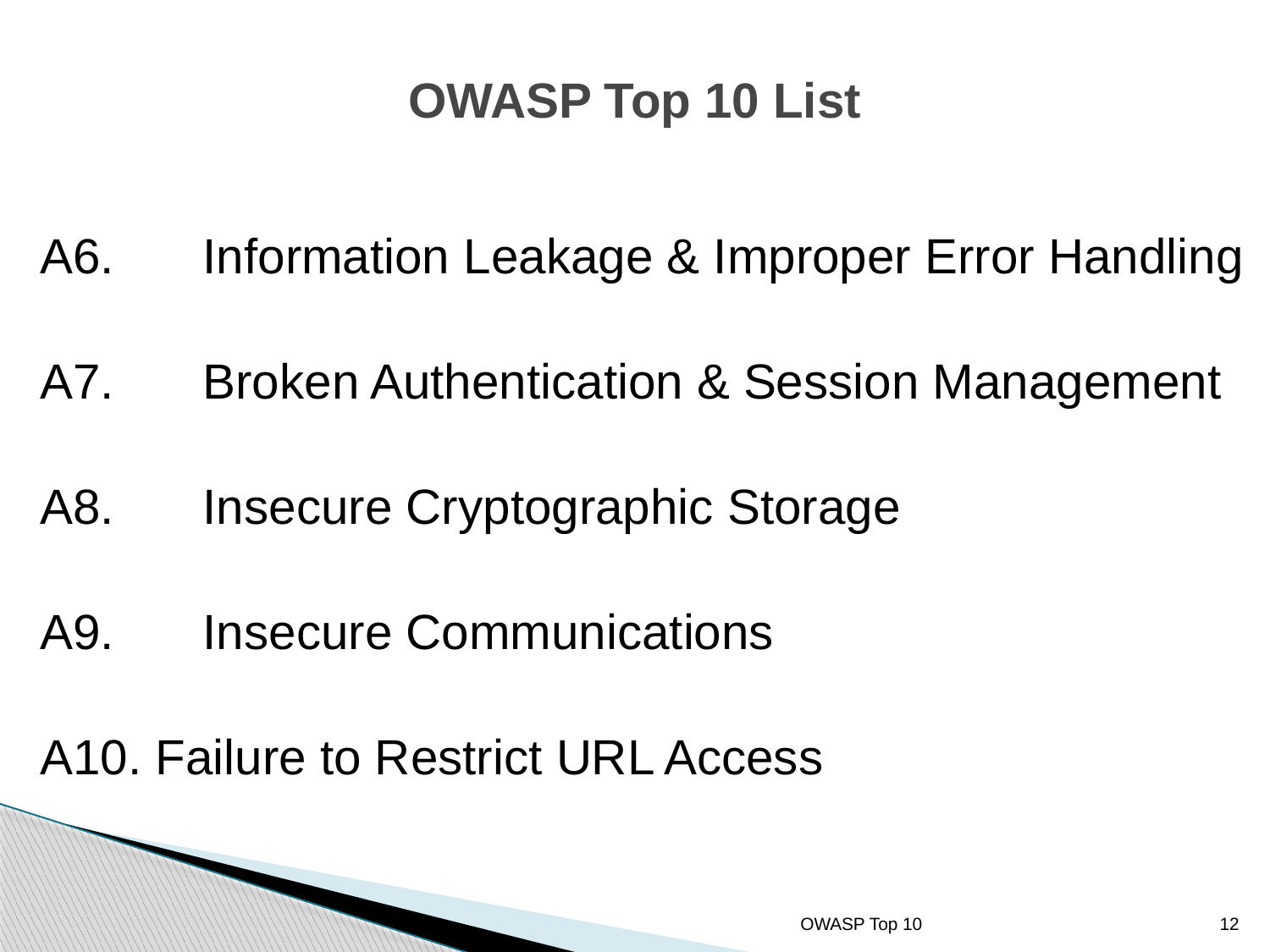

# OWASP Top 10 List
A6.	Information Leakage & Improper Error Handling
A7.	Broken Authentication & Session Management
A8.	Insecure Cryptographic Storage
A9.	Insecure Communications
A10. Failure to Restrict URL Access

OWASP Top 10
12